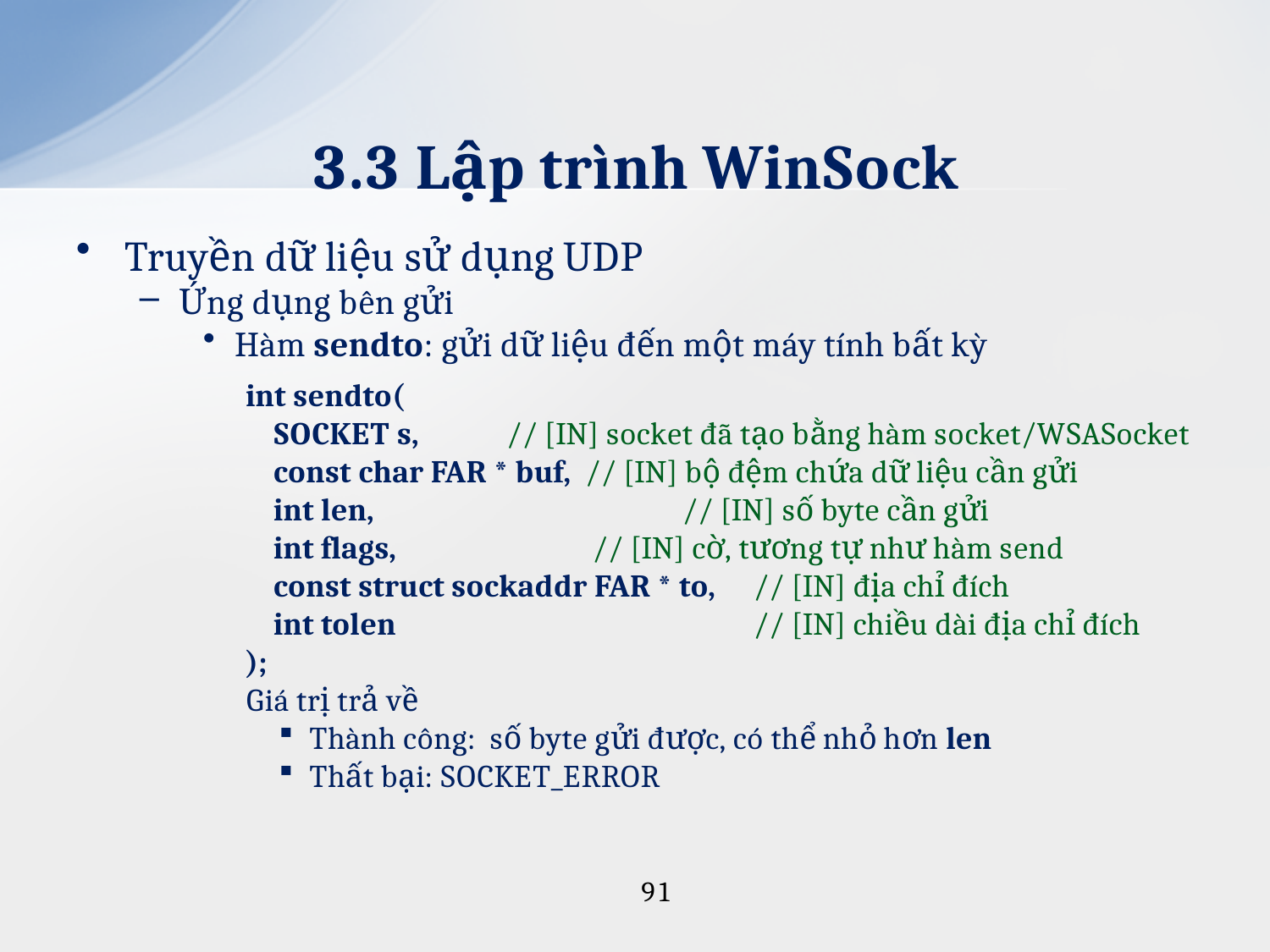

# 3.3 Lập trình WinSock
Truyền dữ liệu sử dụng UDP
Ứng dụng bên gửi
Hàm sendto: gửi dữ liệu đến một máy tính bất kỳ
int sendto(
    SOCKET s,	 // [IN] socket đã tạo bằng hàm socket/WSASocket
    const char FAR * buf,  // [IN] bộ đệm chứa dữ liệu cần gửi
    int len,		        // [IN] số byte cần gửi
    int flags,                            // [IN] cờ, tương tự như hàm send
    const struct sockaddr FAR * to, 	// [IN] địa chỉ đích
    int tolen			// [IN] chiều dài địa chỉ đích
);
Giá trị trả về
Thành công:  số byte gửi được, có thể nhỏ hơn len
Thất bại: SOCKET_ERROR
91